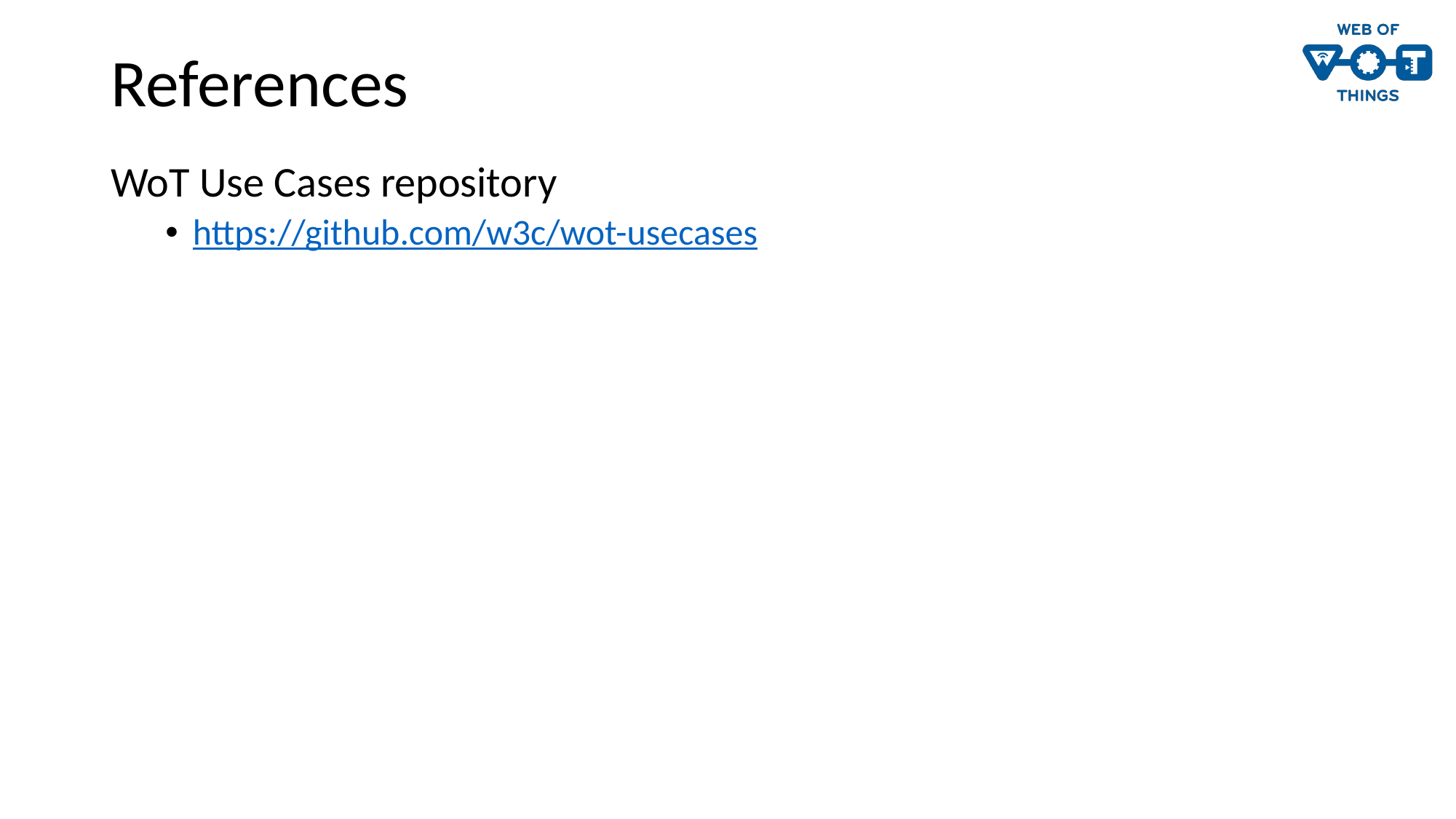

# References
WoT Use Cases repository
https://github.com/w3c/wot-usecases